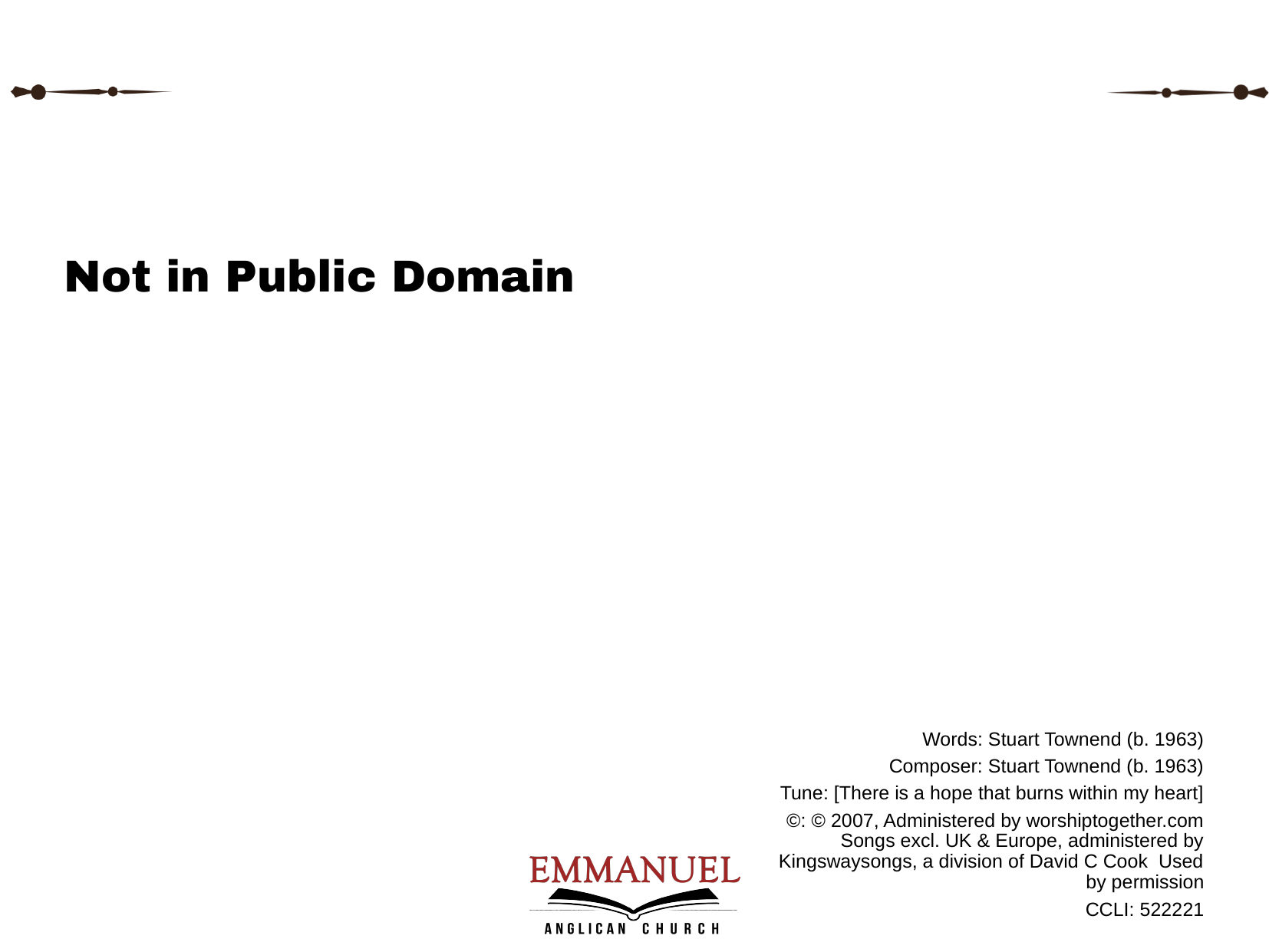

#
Not in Public Domain
Words: Stuart Townend (b. 1963)
Composer: Stuart Townend (b. 1963)
Tune: [There is a hope that burns within my heart]
©: © 2007, Administered by worshiptogether.com Songs excl. UK & Europe, administered by Kingswaysongs, a division of David C Cook  Used by permission
CCLI: 522221